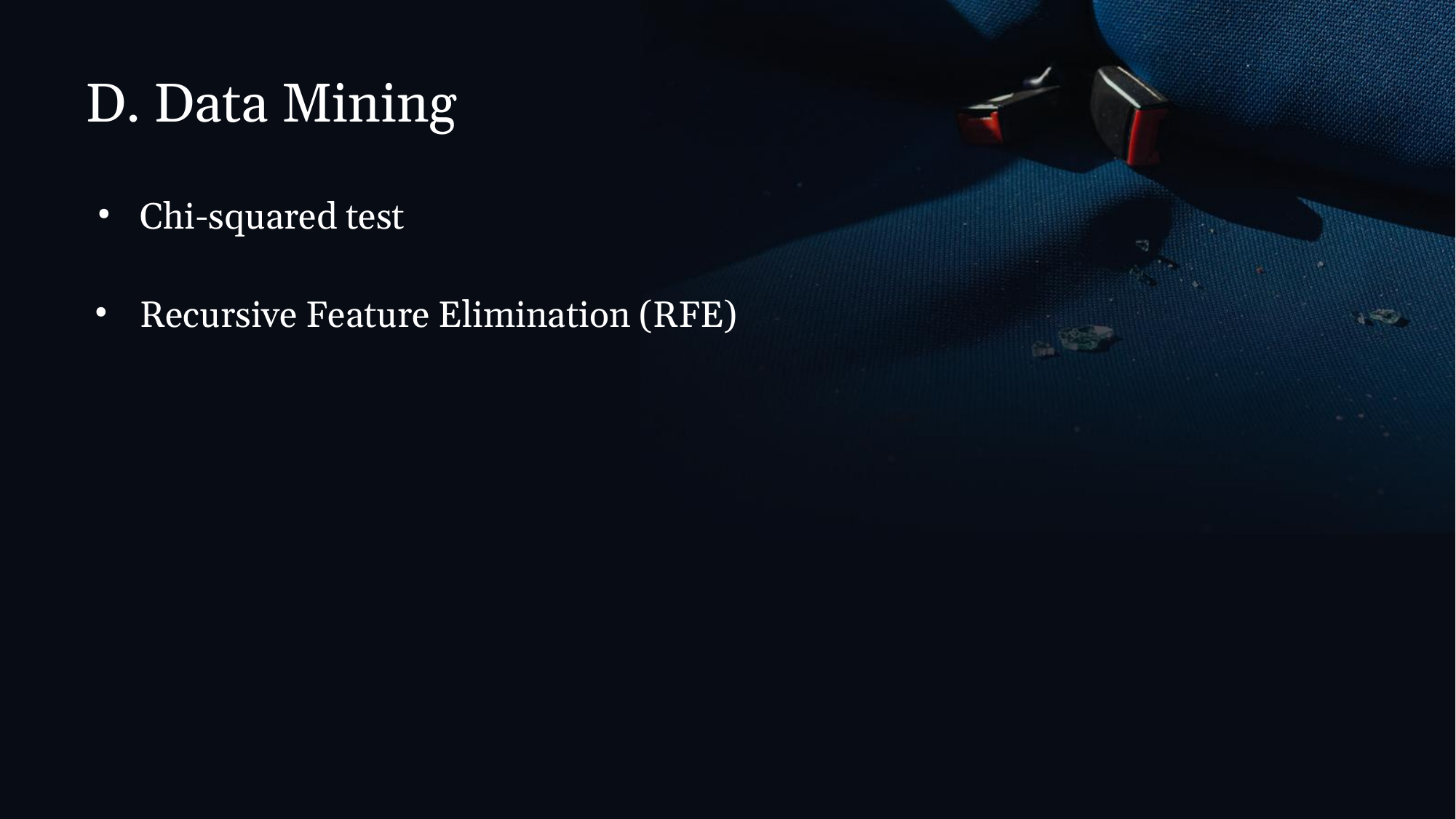

# D. Data Mining
Chi-squared test

Recursive Feature Elimination (RFE)